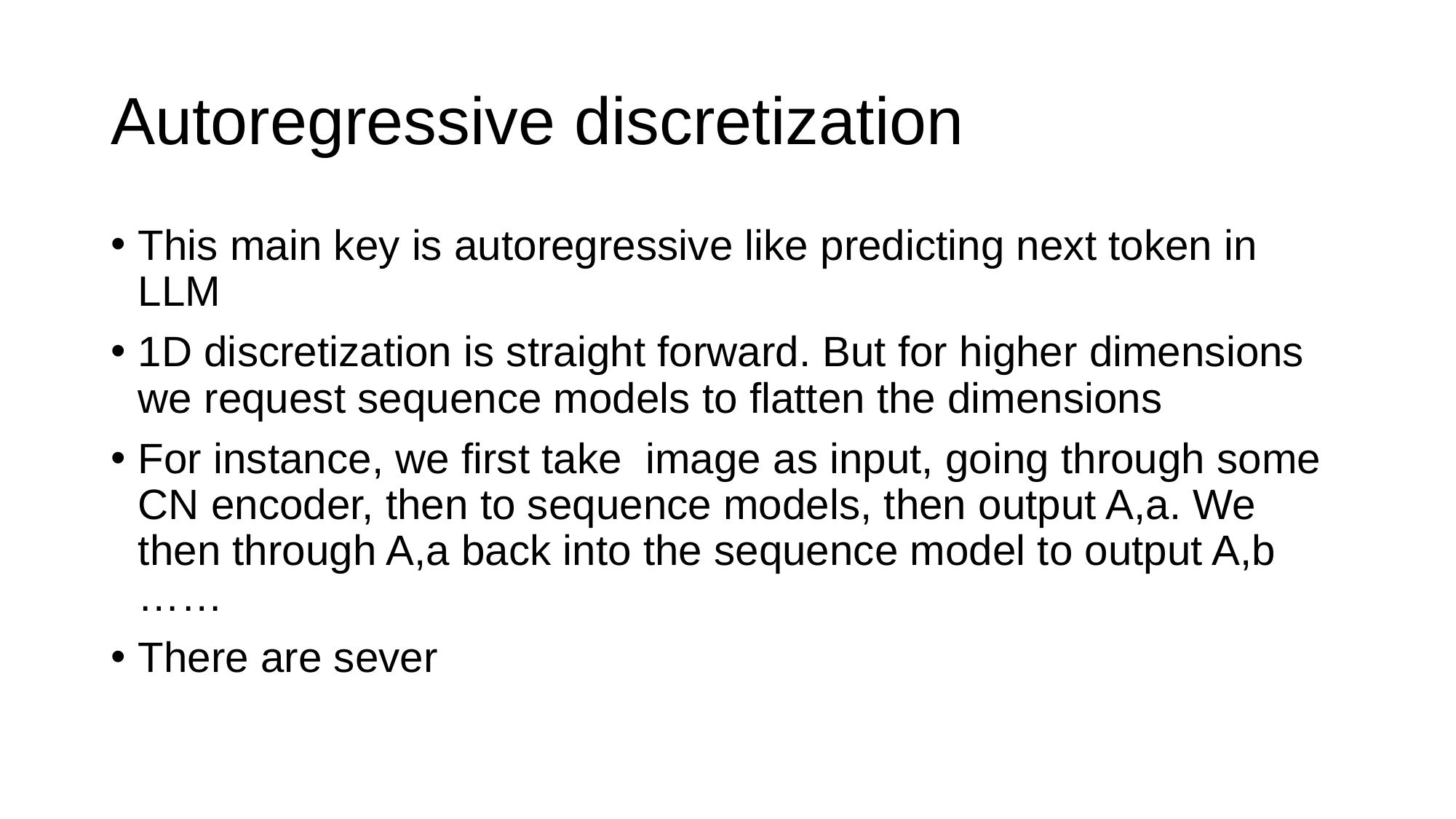

# Autoregressive discretization
This main key is autoregressive like predicting next token in LLM
1D discretization is straight forward. But for higher dimensions we request sequence models to flatten the dimensions
For instance, we first take  image as input, going through some CN encoder, then to sequence models, then output A,a. We then through A,a back into the sequence model to output A,b ……
There are sever